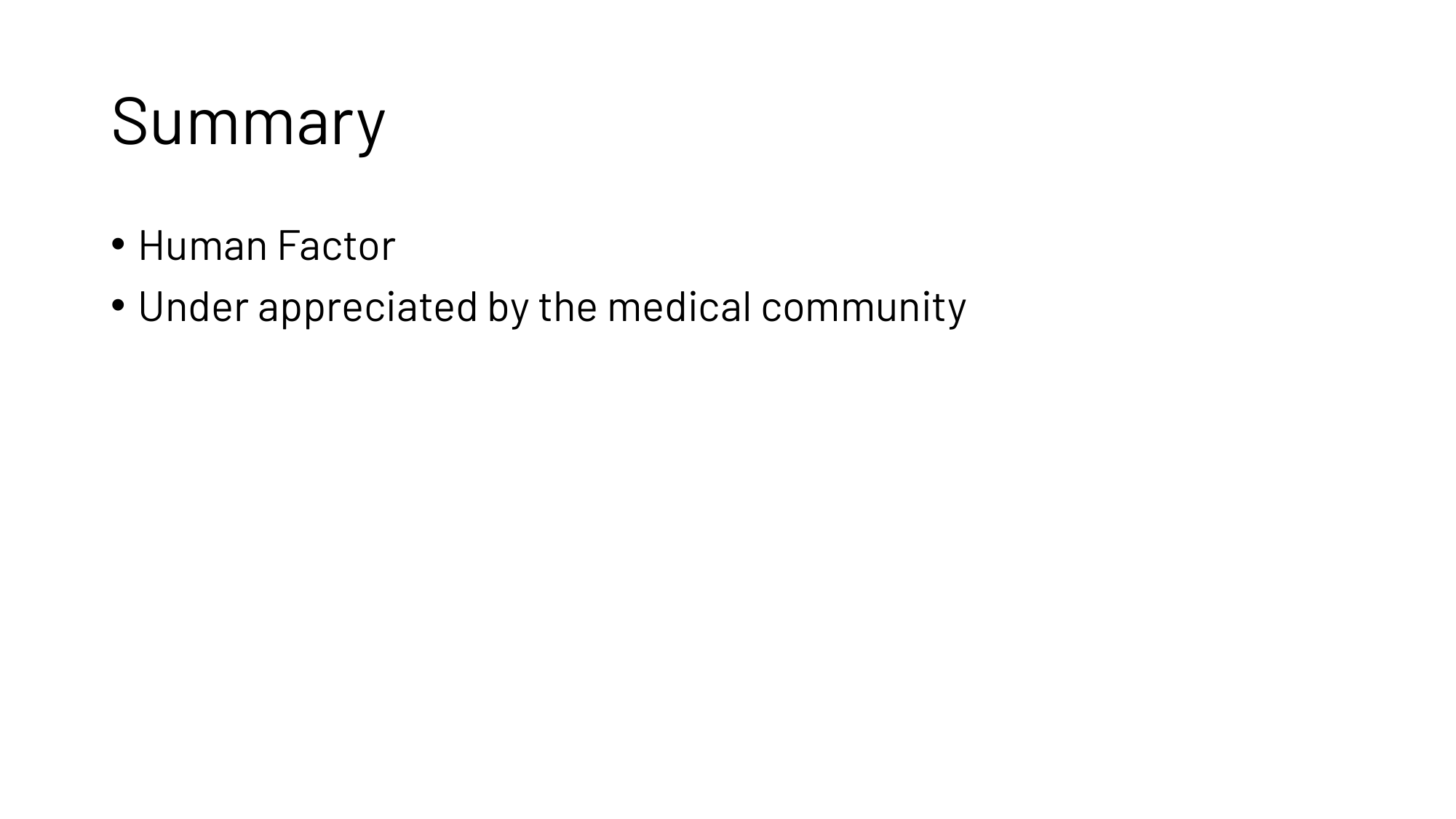

# Summary
Human Factor
Under appreciated by the medical community